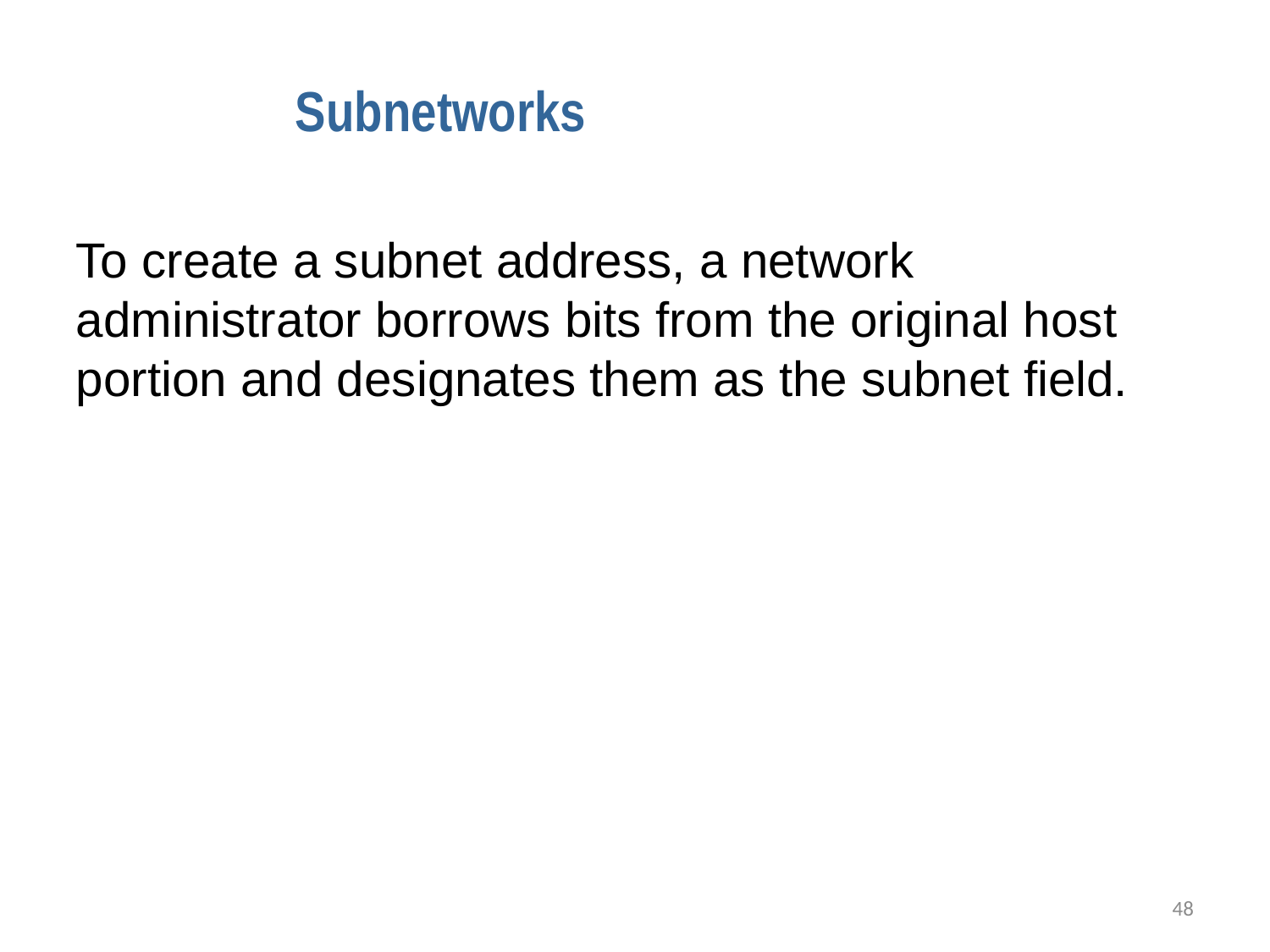

Subnetworks
To create a subnet address, a network administrator borrows bits from the original host portion and designates them as the subnet field.

48